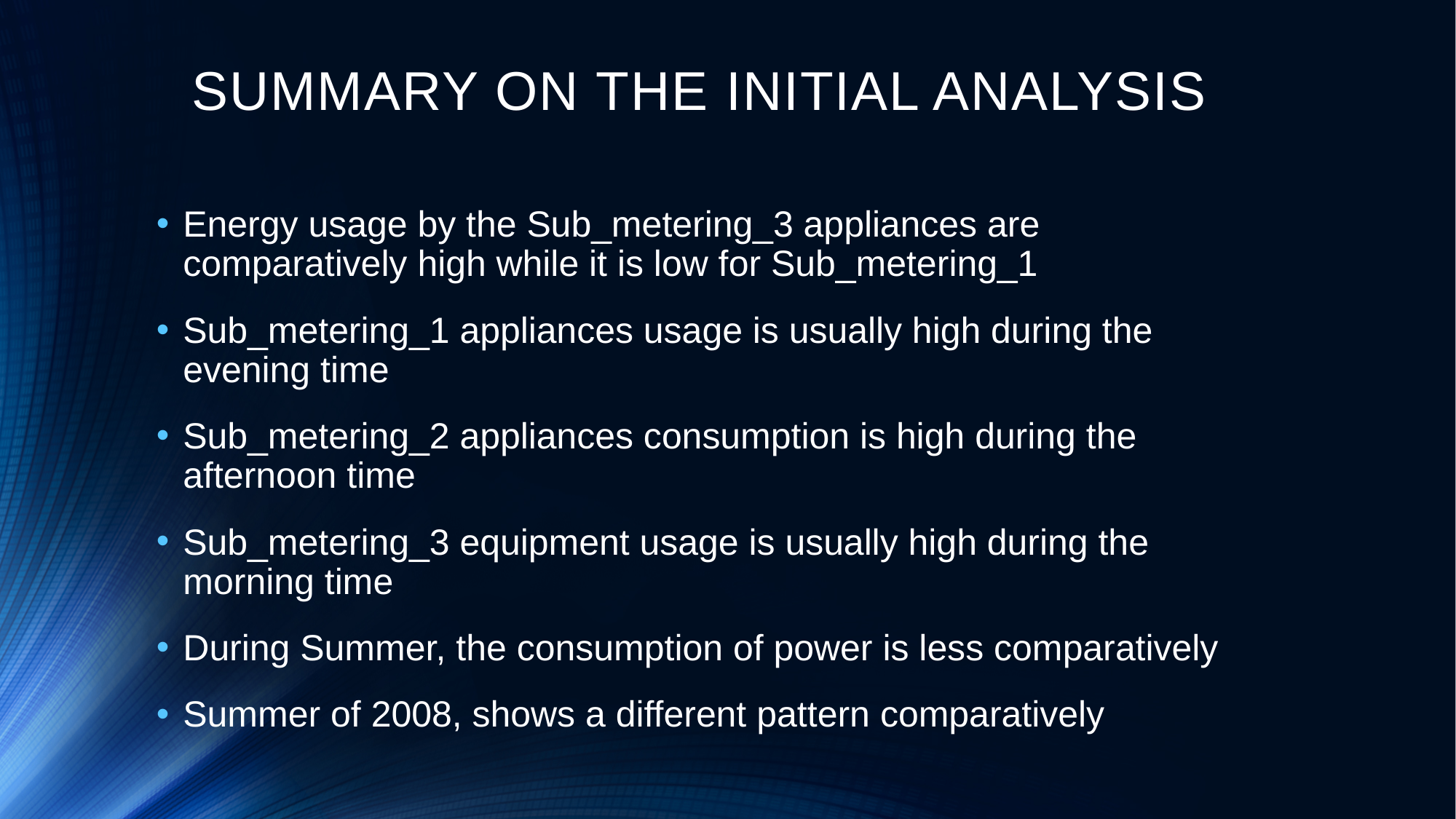

# SUMMARY ON THE INITIAL ANALYSIS
Energy usage by the Sub_metering_3 appliances are comparatively high while it is low for Sub_metering_1
Sub_metering_1 appliances usage is usually high during the evening time
Sub_metering_2 appliances consumption is high during the afternoon time
Sub_metering_3 equipment usage is usually high during the morning time
During Summer, the consumption of power is less comparatively
Summer of 2008, shows a different pattern comparatively